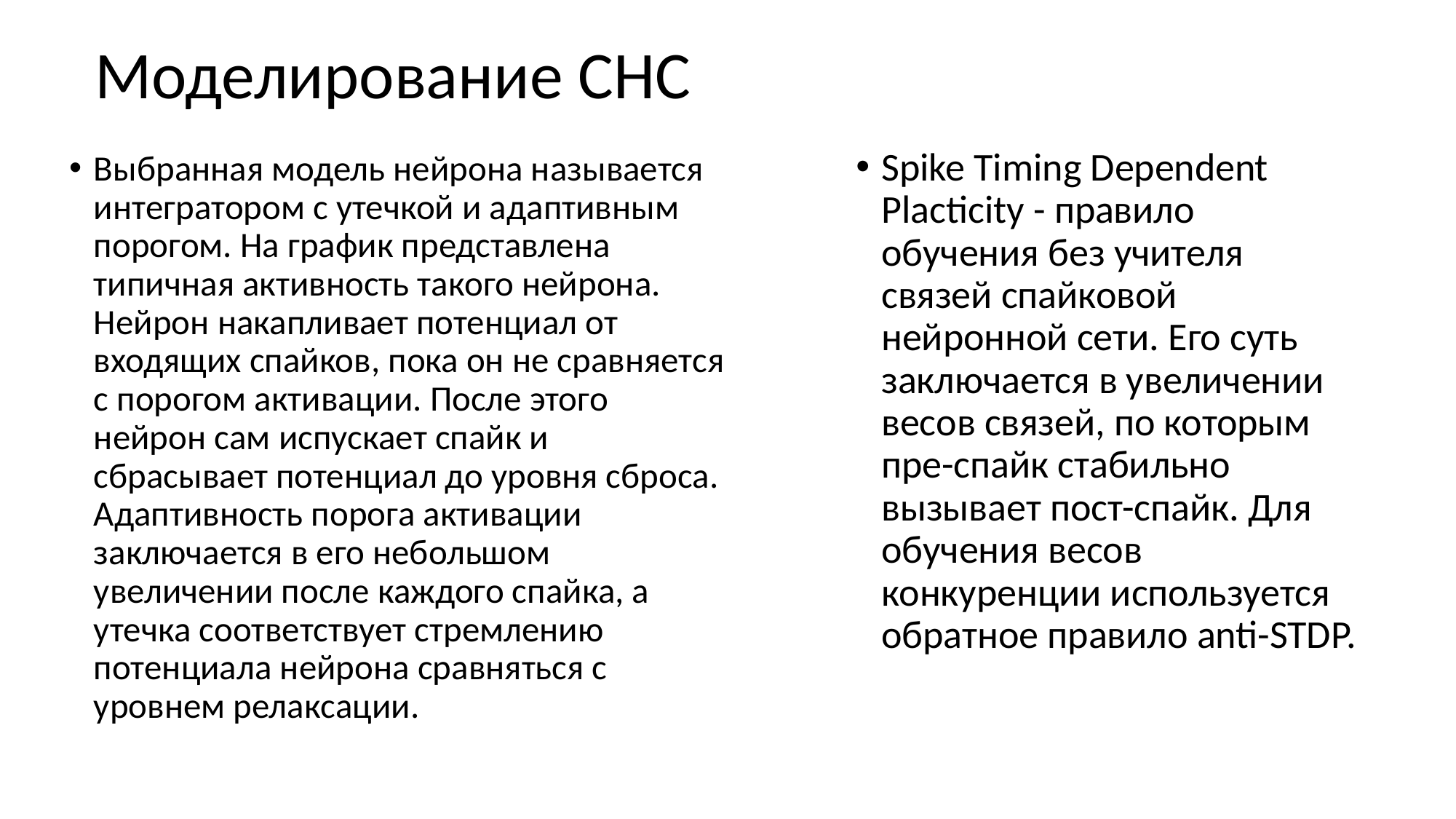

# Моделирование СНС
Spike Timing Dependent Placticity - правило обучения без учителя связей спайковой нейронной сети. Его суть заключается в увеличении весов связей, по которым пре-спайк стабильно вызывает пост-спайк. Для обучения весов конкуренции используется обратное правило anti-STDP.
Выбранная модель нейрона называется интегратором с утечкой и адаптивным порогом. На график представлена типичная активность такого нейрона. Нейрон накапливает потенциал от входящих спайков, пока он не сравняется с порогом активации. После этого нейрон сам испускает спайк и сбрасывает потенциал до уровня сброса. Адаптивность порога активации заключается в его небольшом увеличении после каждого спайка, а утечка соответствует стремлению потенциала нейрона сравняться с уровнем релаксации.